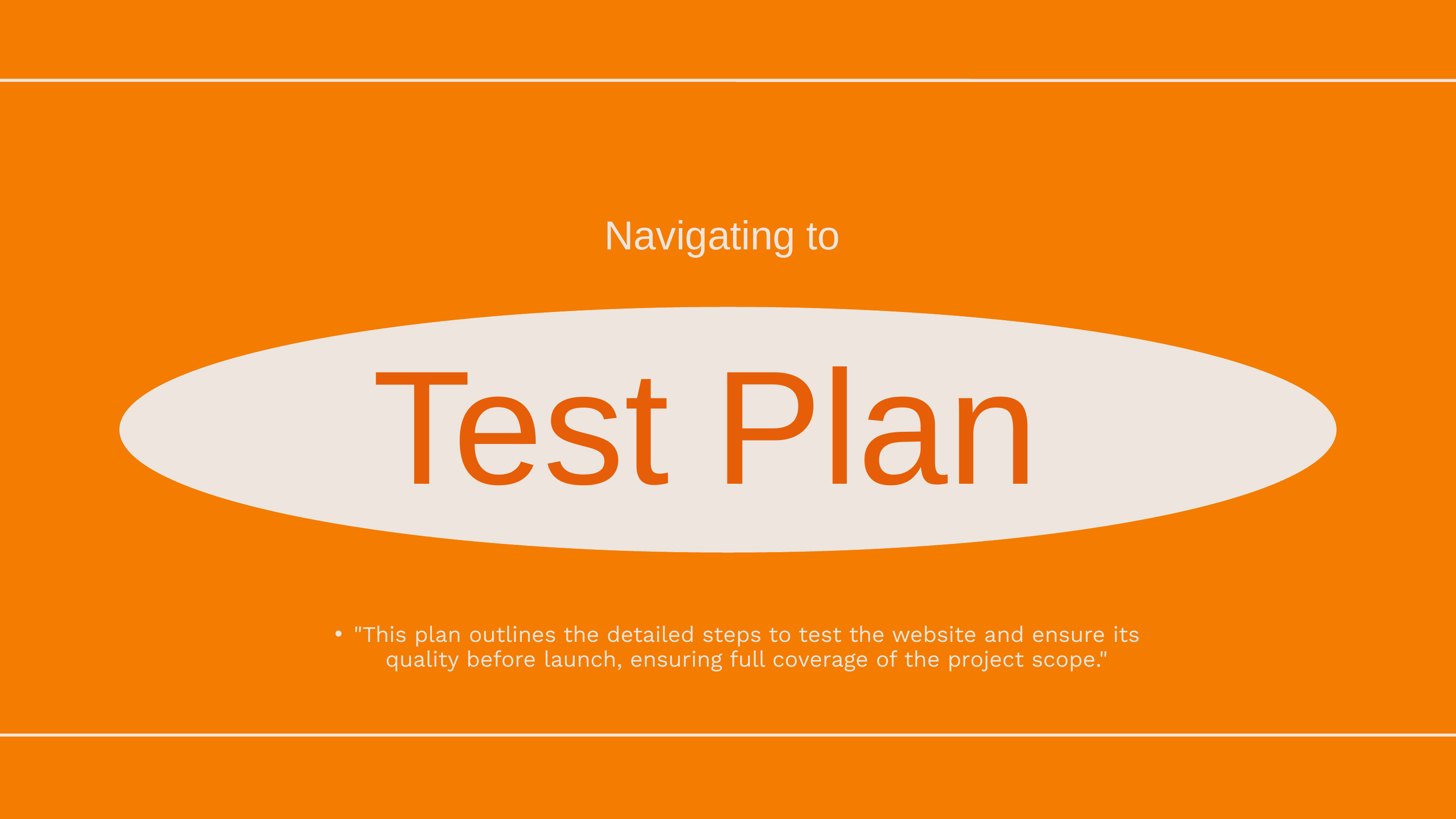

Navigating to

Test Plan
"This plan outlines the detailed steps to test the website and ensure its quality before launch, ensuring full coverage of the project scope."